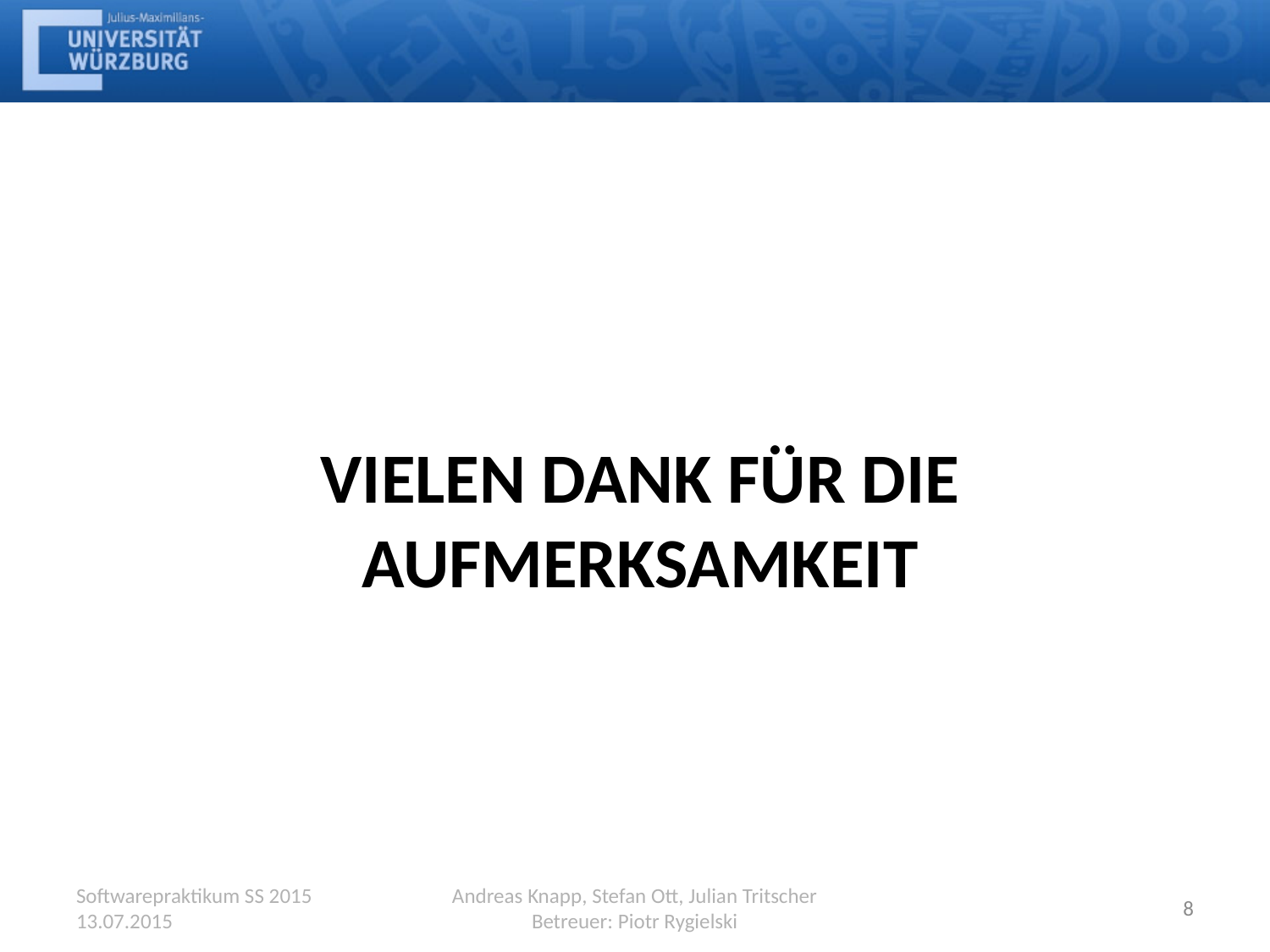

# Vielen Dank für die Aufmerksamkeit
Softwarepraktikum SS 2015
13.07.2015
Andreas Knapp, Stefan Ott, Julian Tritscher
Betreuer: Piotr Rygielski
8